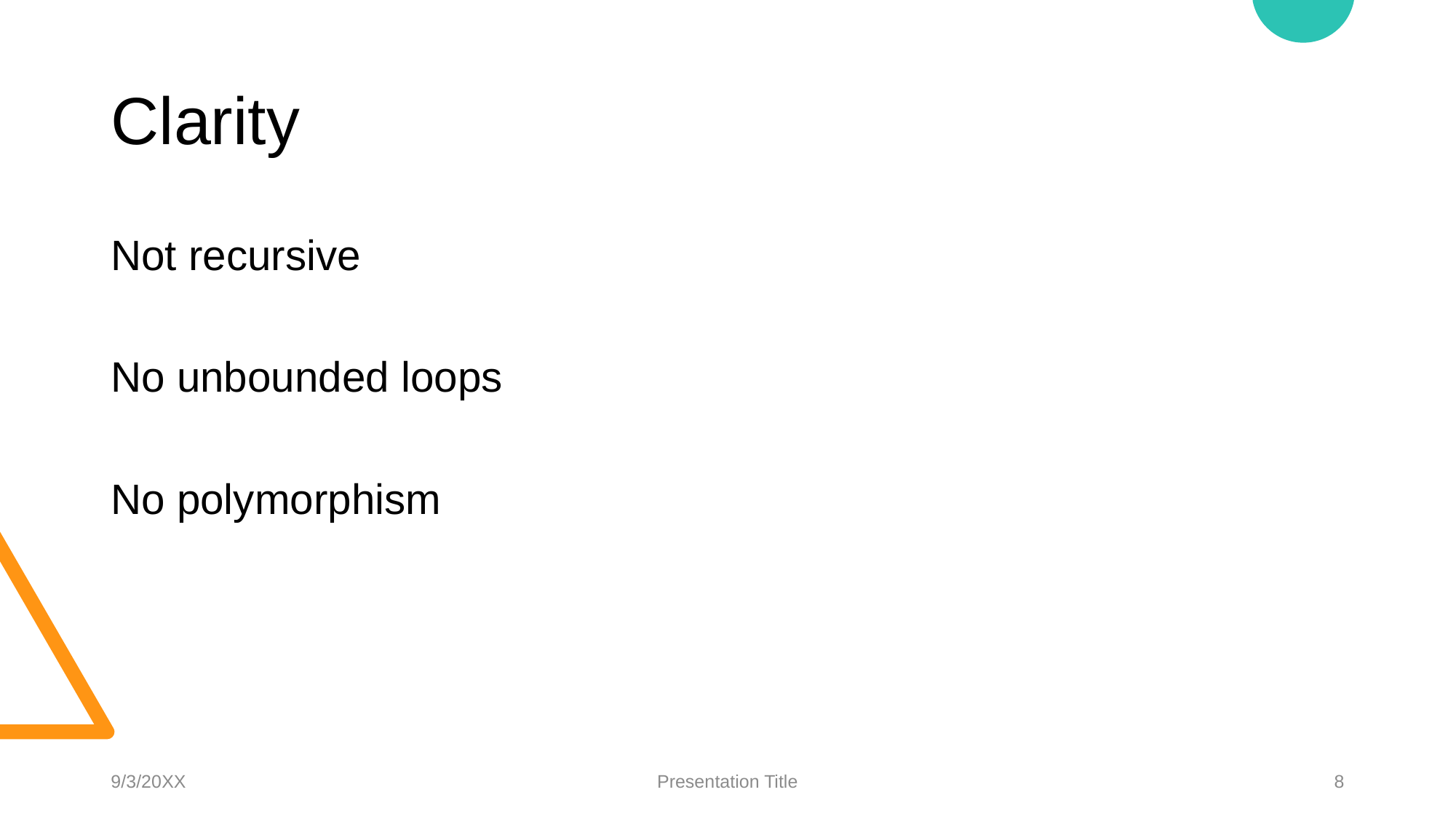

# Clarity
Not recursive

No unbounded loops

No polymorphism

9/3/20XX
Presentation Title
8